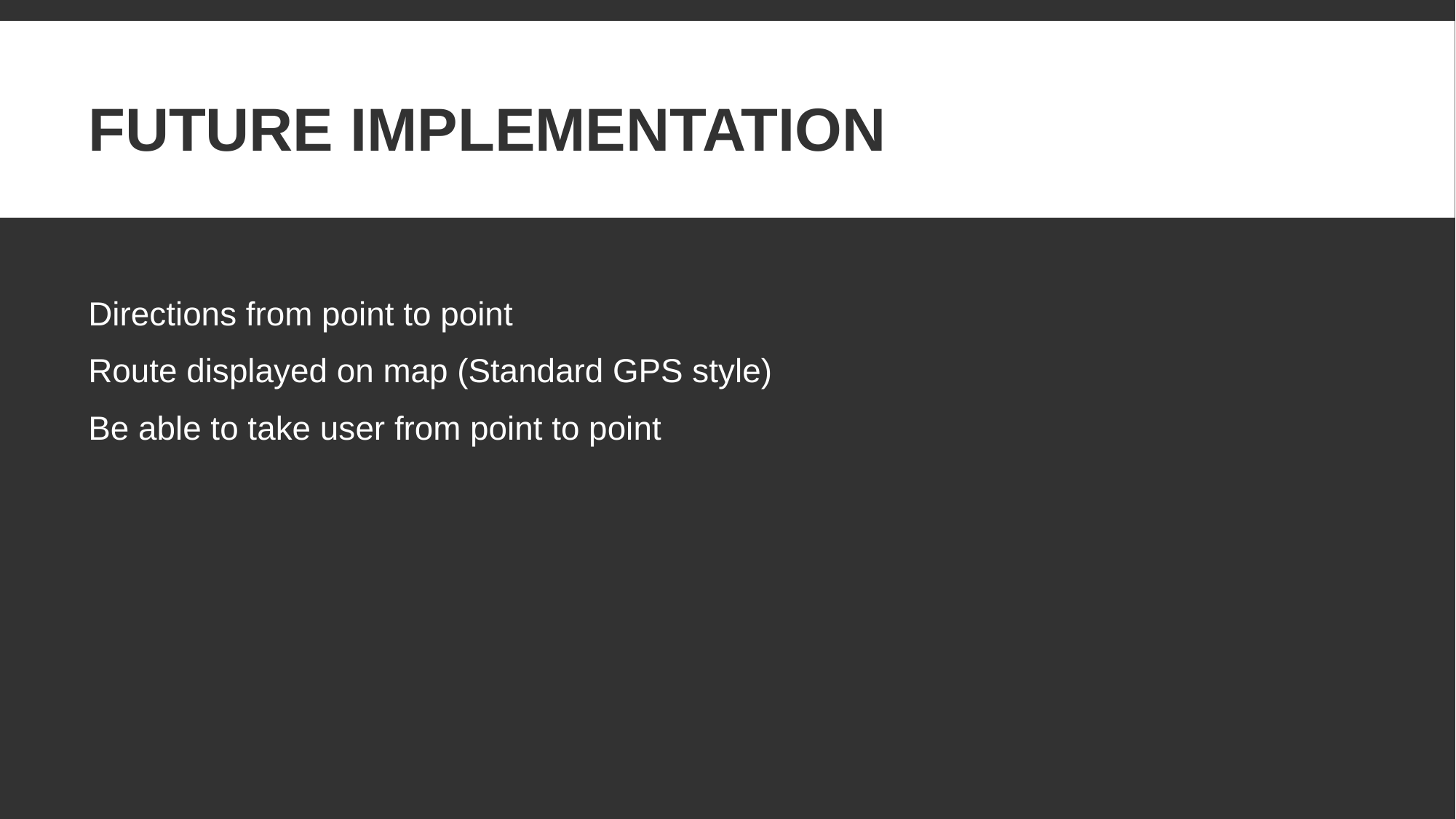

# Future Implementation

Directions from point to point
Route displayed on map (Standard GPS style)
Be able to take user from point to point